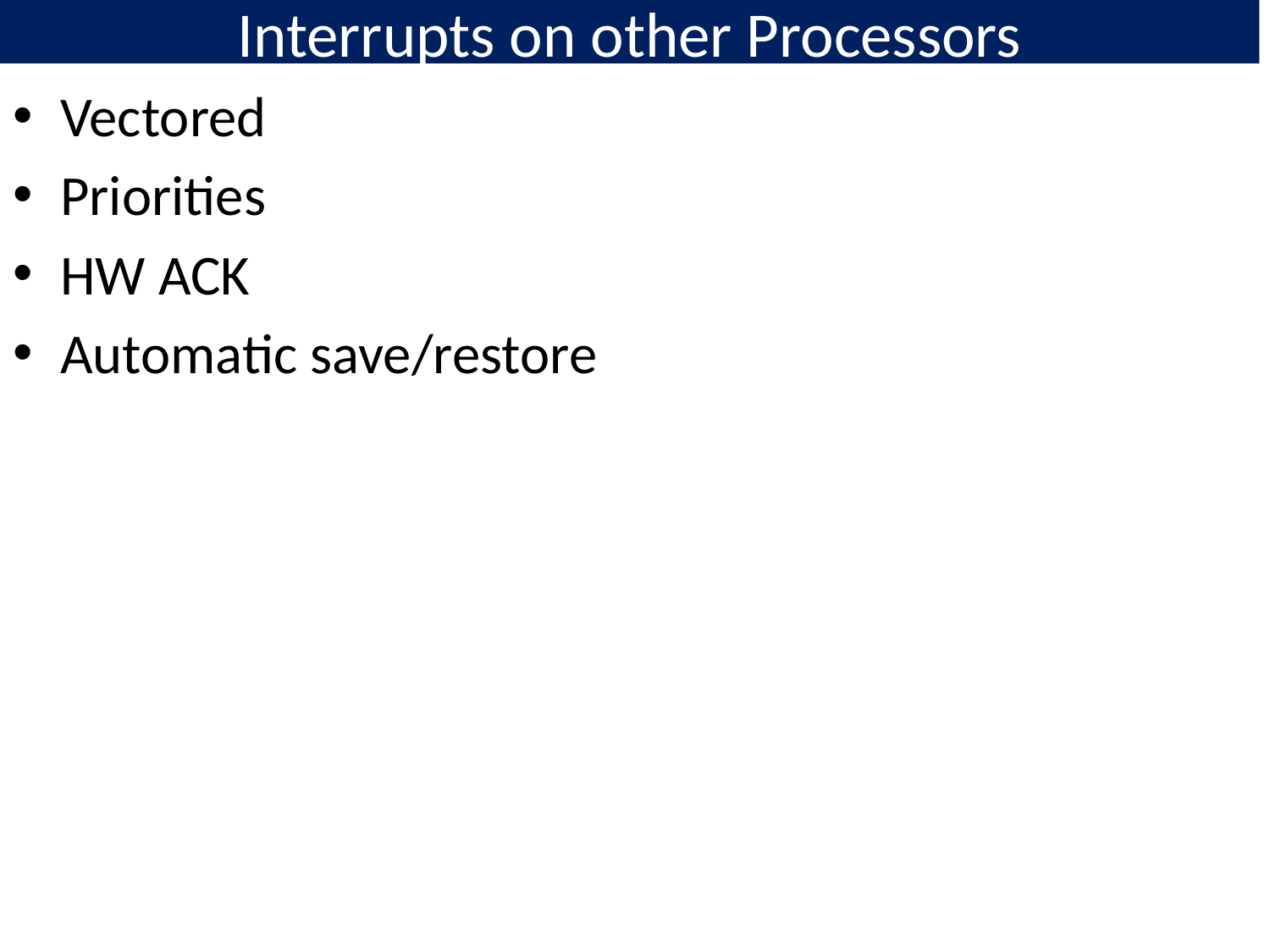

# Interrupts on other Processors
Vectored
Priorities
HW ACK
Automatic save/restore